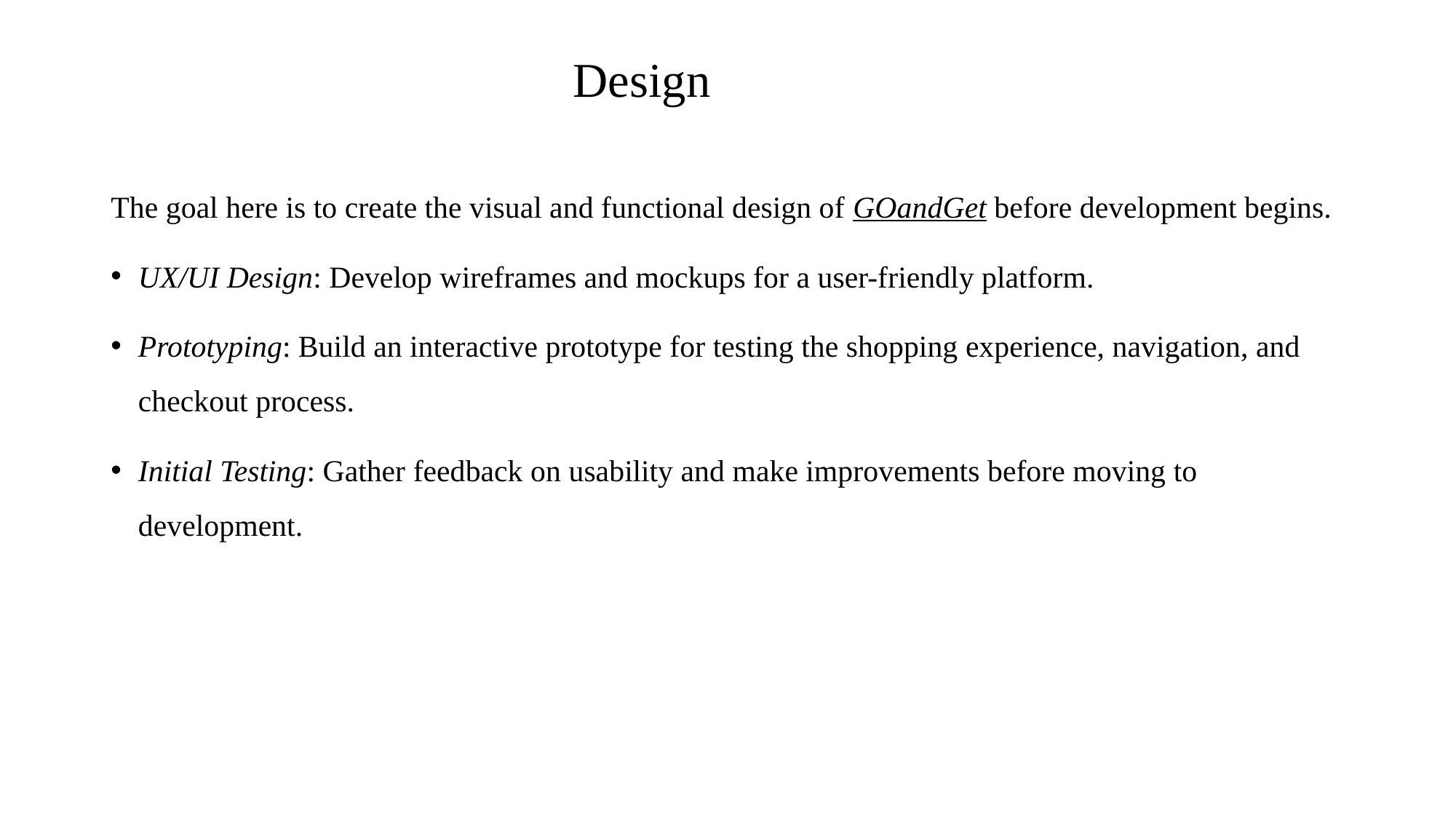

# Design
The goal here is to create the visual and functional design of GOandGet before development begins.
UX/UI Design: Develop wireframes and mockups for a user-friendly platform.
Prototyping: Build an interactive prototype for testing the shopping experience, navigation, and checkout process.
Initial Testing: Gather feedback on usability and make improvements before moving to development.